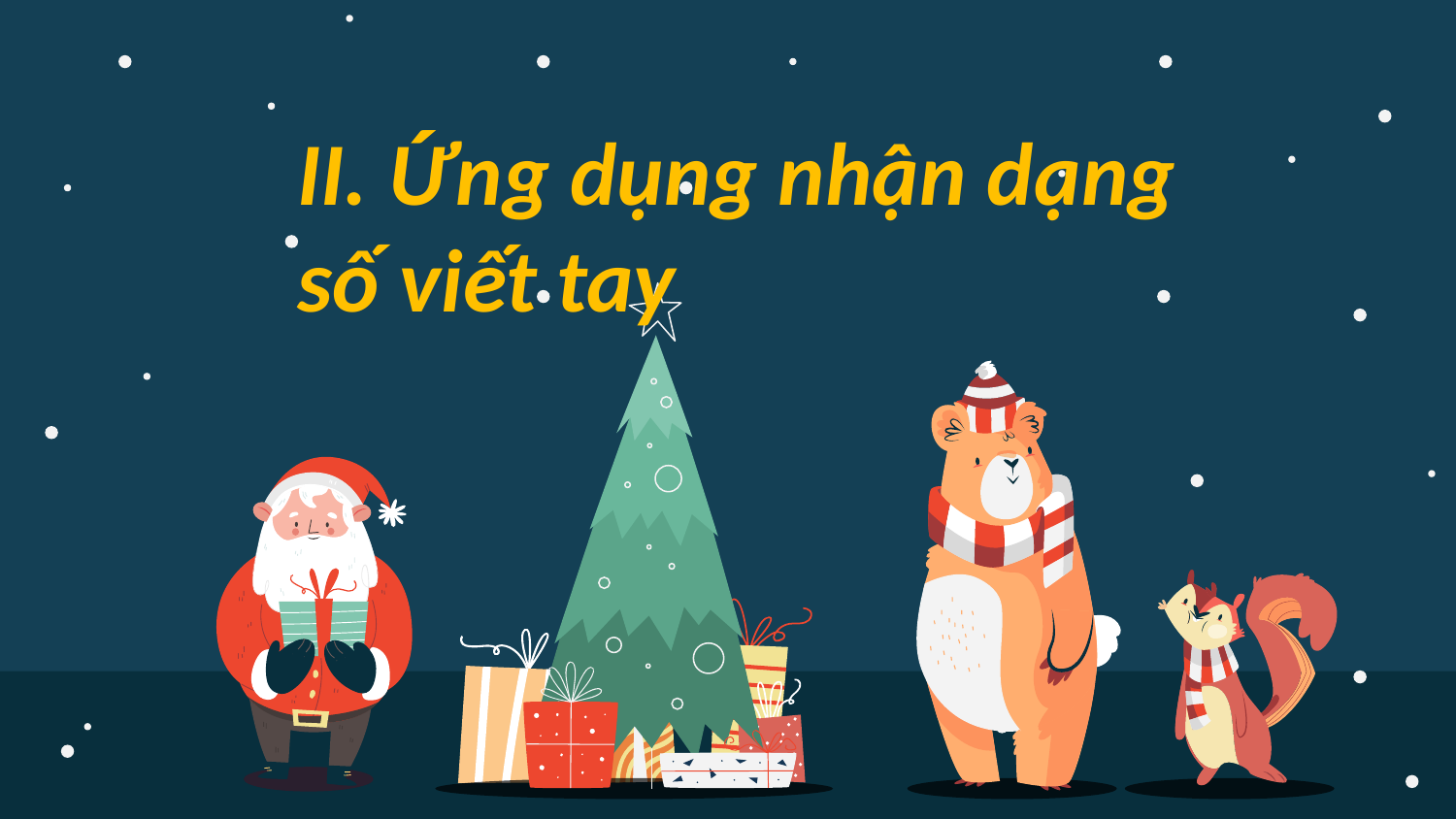

II. Ứng dụng nhận dạng số viết tay